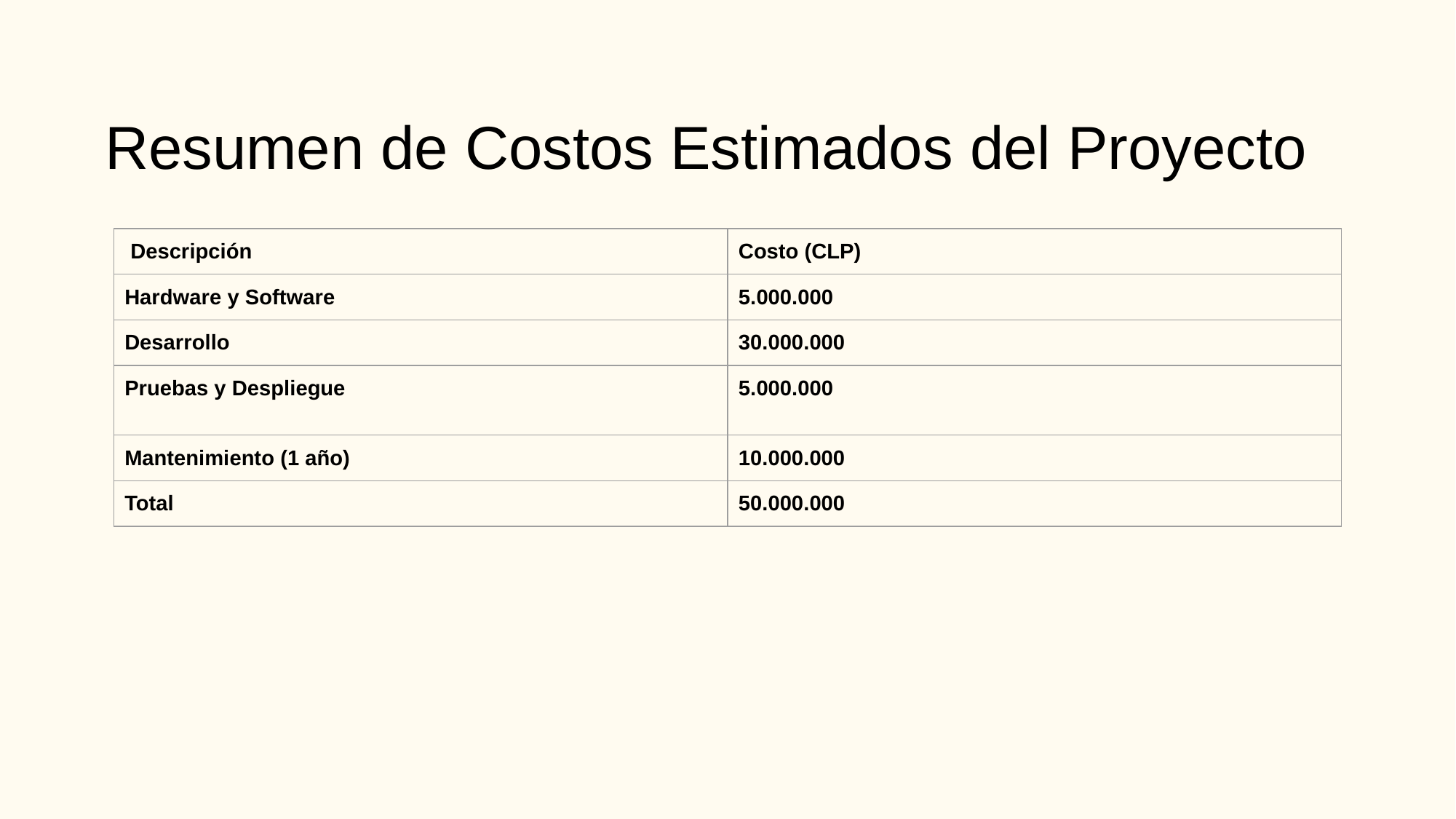

# Resumen de Costos Estimados del Proyecto
| Descripción | Costo (CLP) |
| --- | --- |
| Hardware y Software | 5.000.000 |
| Desarrollo | 30.000.000 |
| Pruebas y Despliegue | 5.000.000 |
| Mantenimiento (1 año) | 10.000.000 |
| Total | 50.000.000 |